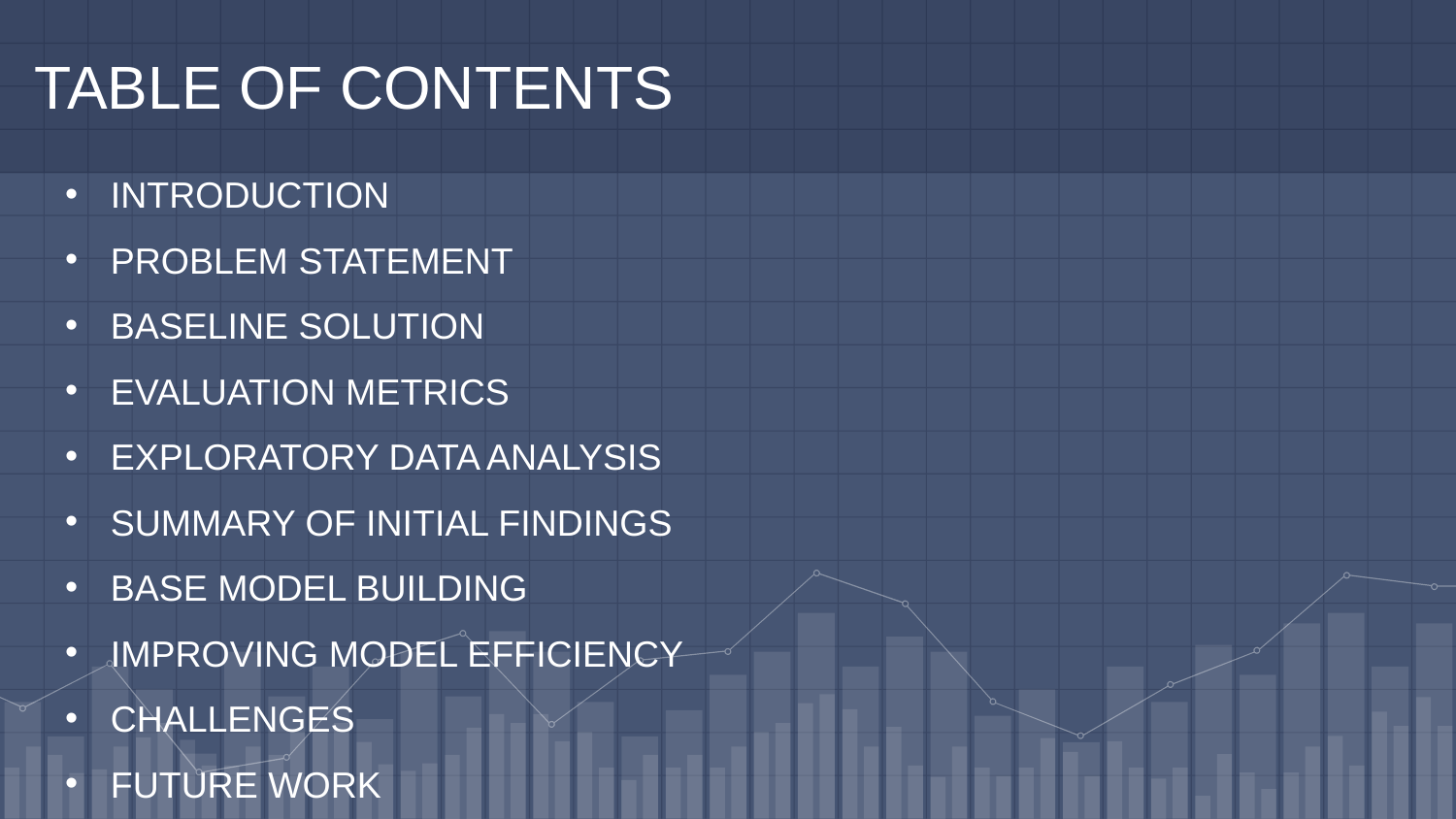

2
TABLE OF CONTENTS
#
INTRODUCTION
PROBLEM STATEMENT
BASELINE SOLUTION
EVALUATION METRICS
EXPLORATORY DATA ANALYSIS
SUMMARY OF INITIAL FINDINGS
BASE MODEL BUILDING
IMPROVING MODEL EFFICIENCY
CHALLENGES
FUTURE WORK